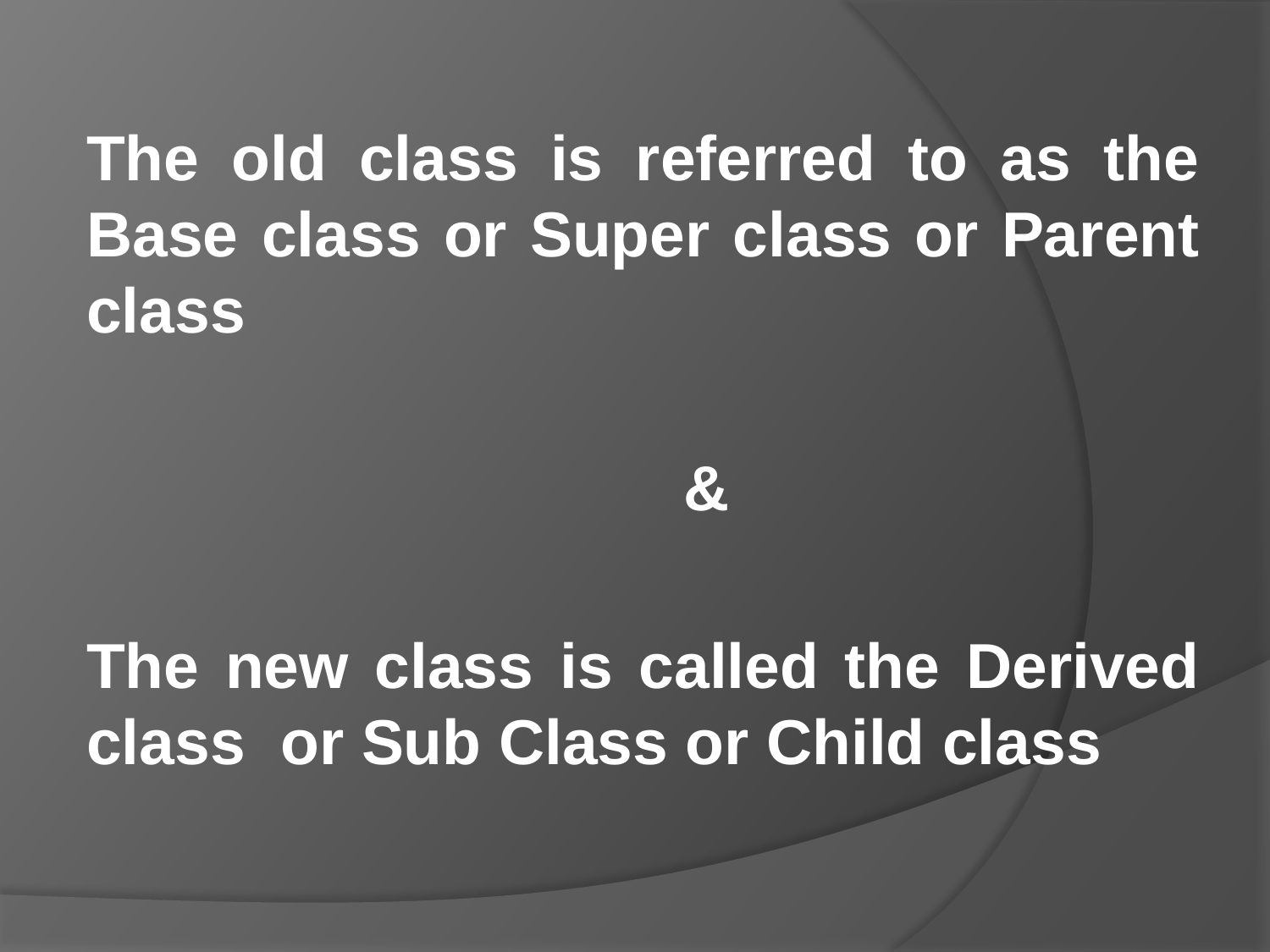

The old class is referred to as the Base class or Super class or Parent class

                                  &

The new class is called the Derived class  or Sub Class or Child class